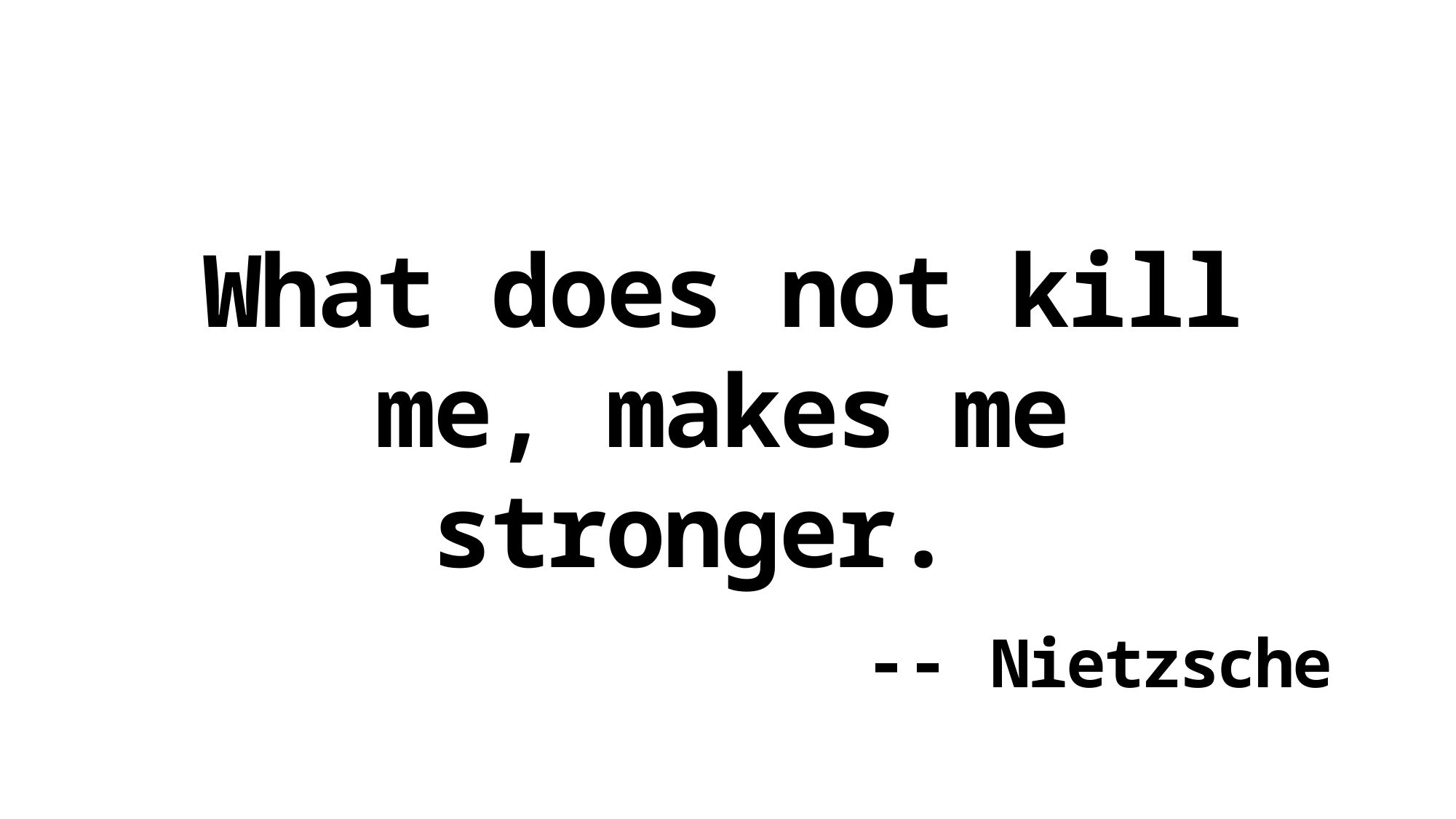

What does not kill me, makes me stronger.
             -- Nietzsche